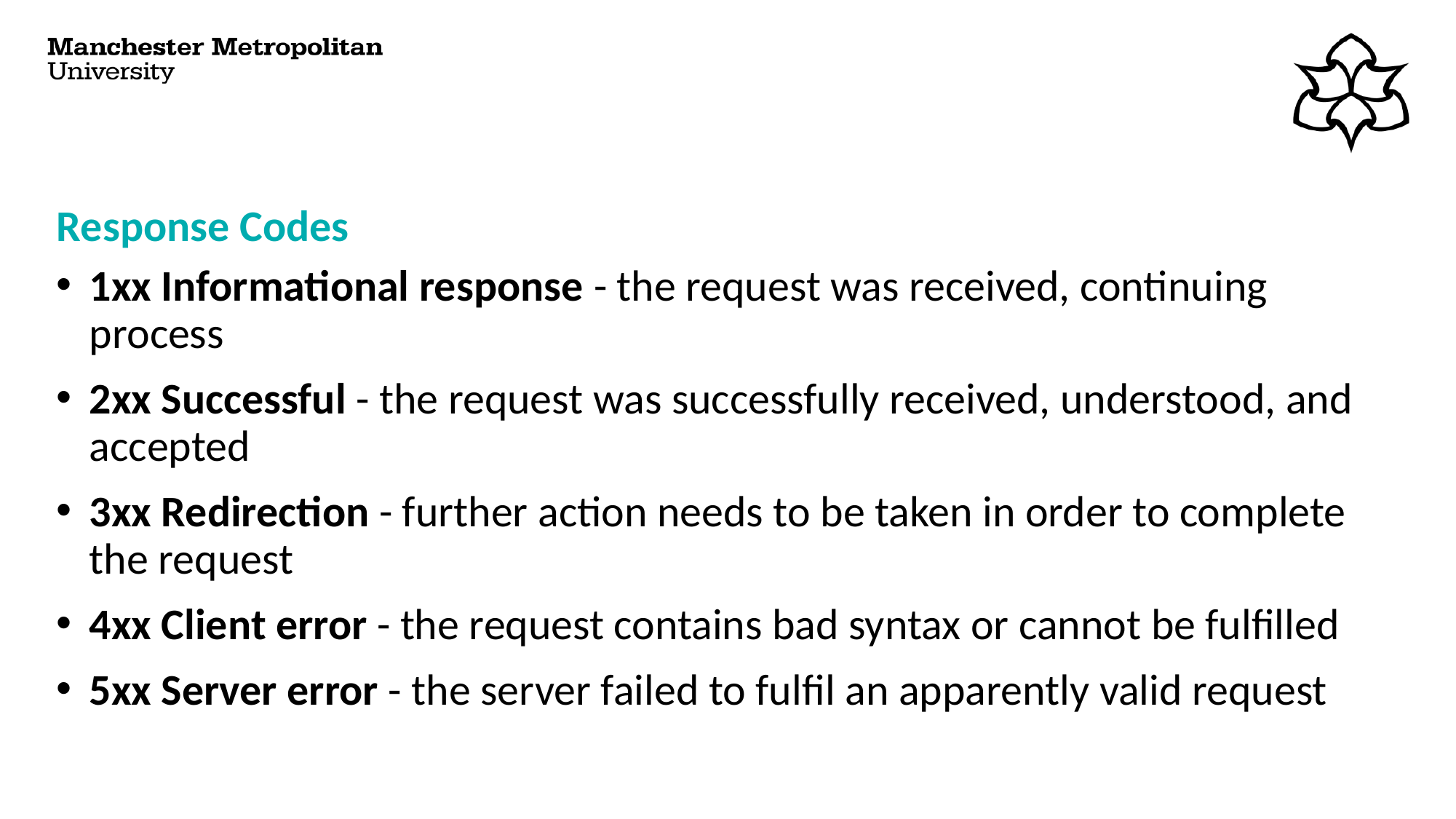

# Response Codes
1xx Informational response - the request was received, continuing process
2xx Successful - the request was successfully received, understood, and accepted
3xx Redirection - further action needs to be taken in order to complete the request
4xx Client error - the request contains bad syntax or cannot be fulfilled
5xx Server error - the server failed to fulfil an apparently valid request